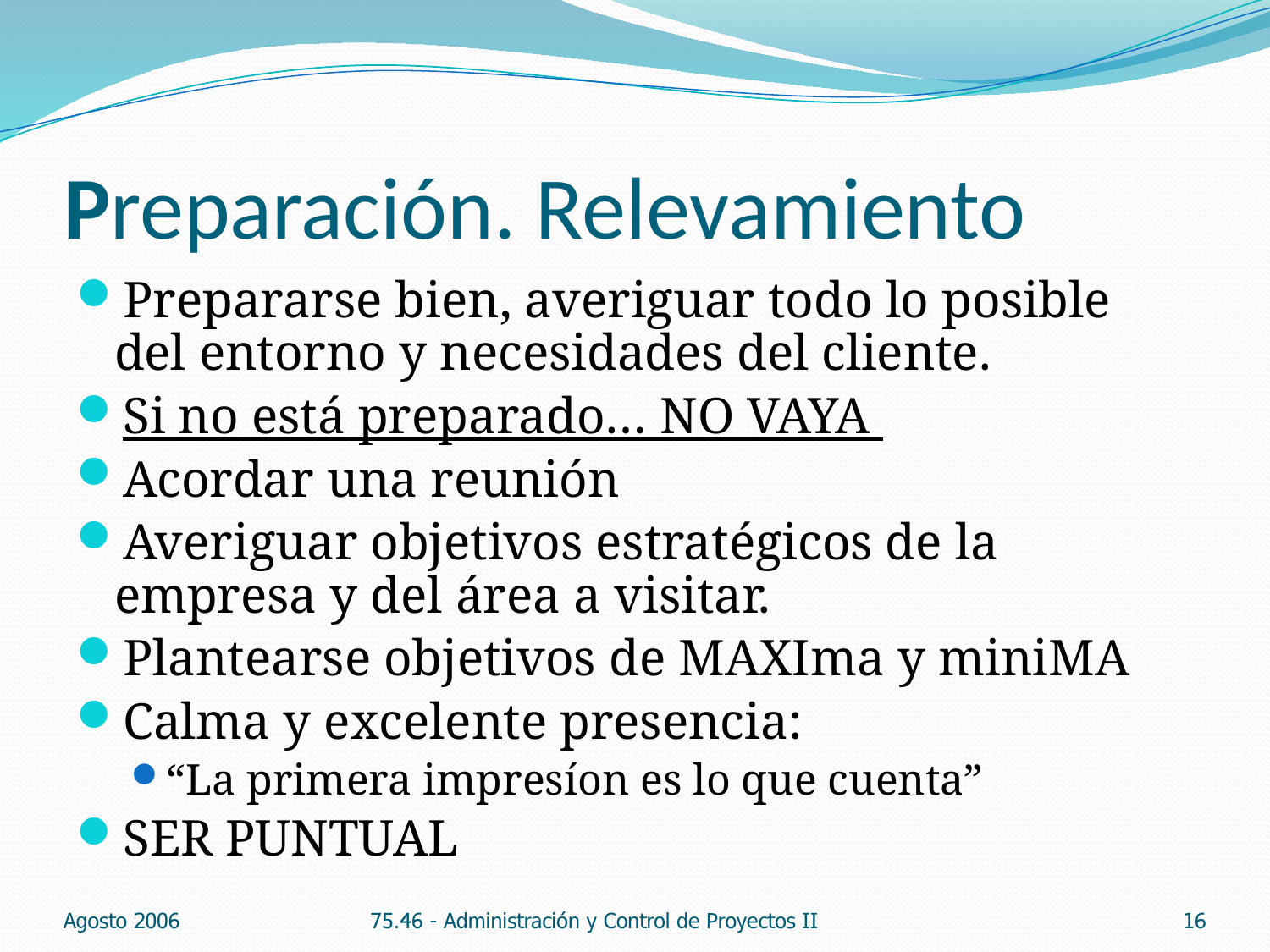

# Preparación. Relevamiento
Prepararse bien, averiguar todo lo posible del entorno y necesidades del cliente.
Si no está preparado… NO VAYA
Acordar una reunión
Averiguar objetivos estratégicos de la empresa y del área a visitar.
Plantearse objetivos de MAXIma y miniMA
Calma y excelente presencia:
“La primera impresíon es lo que cuenta”
SER PUNTUAL

Agosto 2006
75.46 - Administración y Control de Proyectos II
16